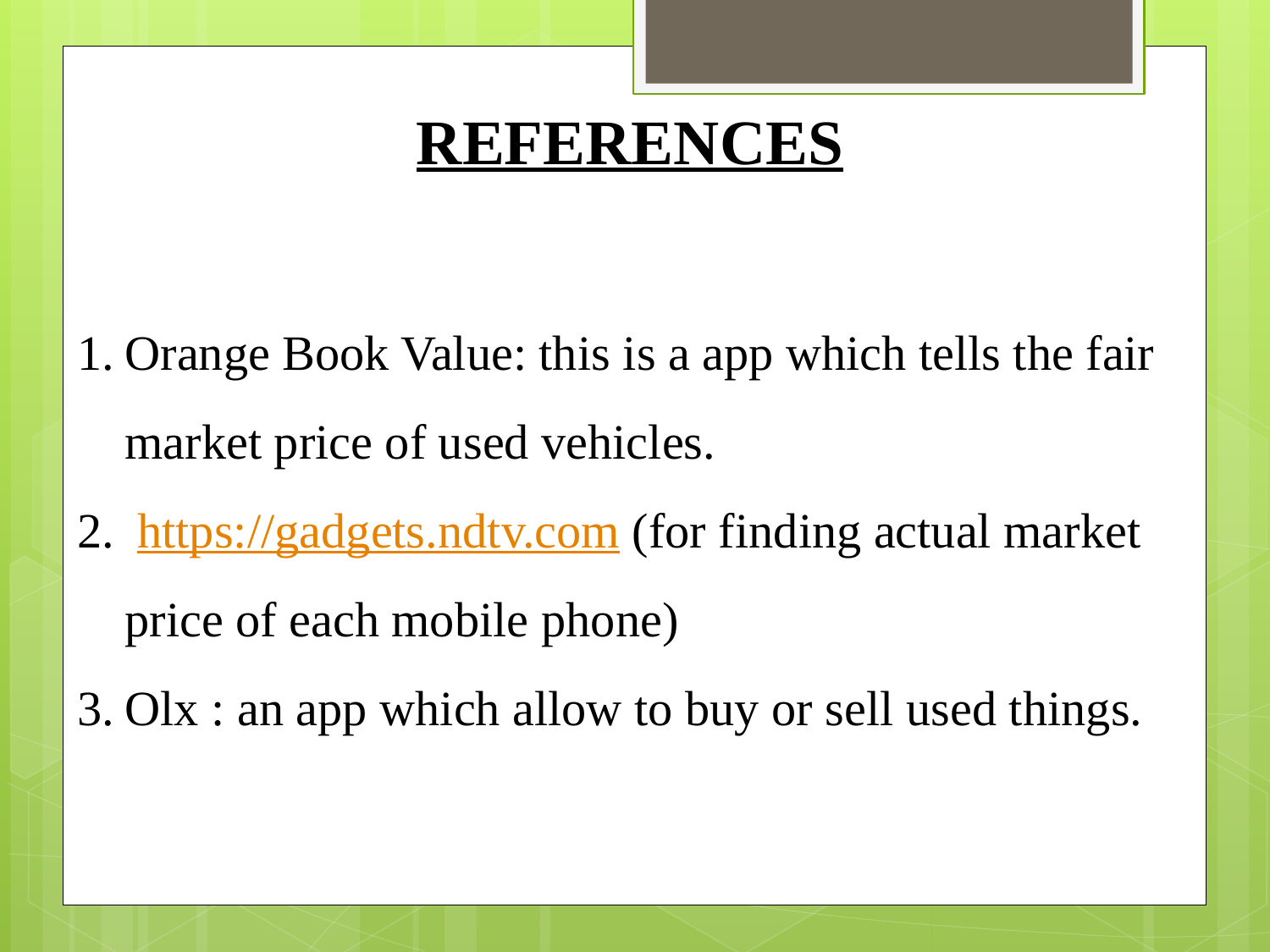

REFERENCES

Orange Book Value: this is a app which tells the fair market price of used vehicles.
 https://gadgets.ndtv.com (for finding actual market price of each mobile phone)
Olx : an app which allow to buy or sell used things.